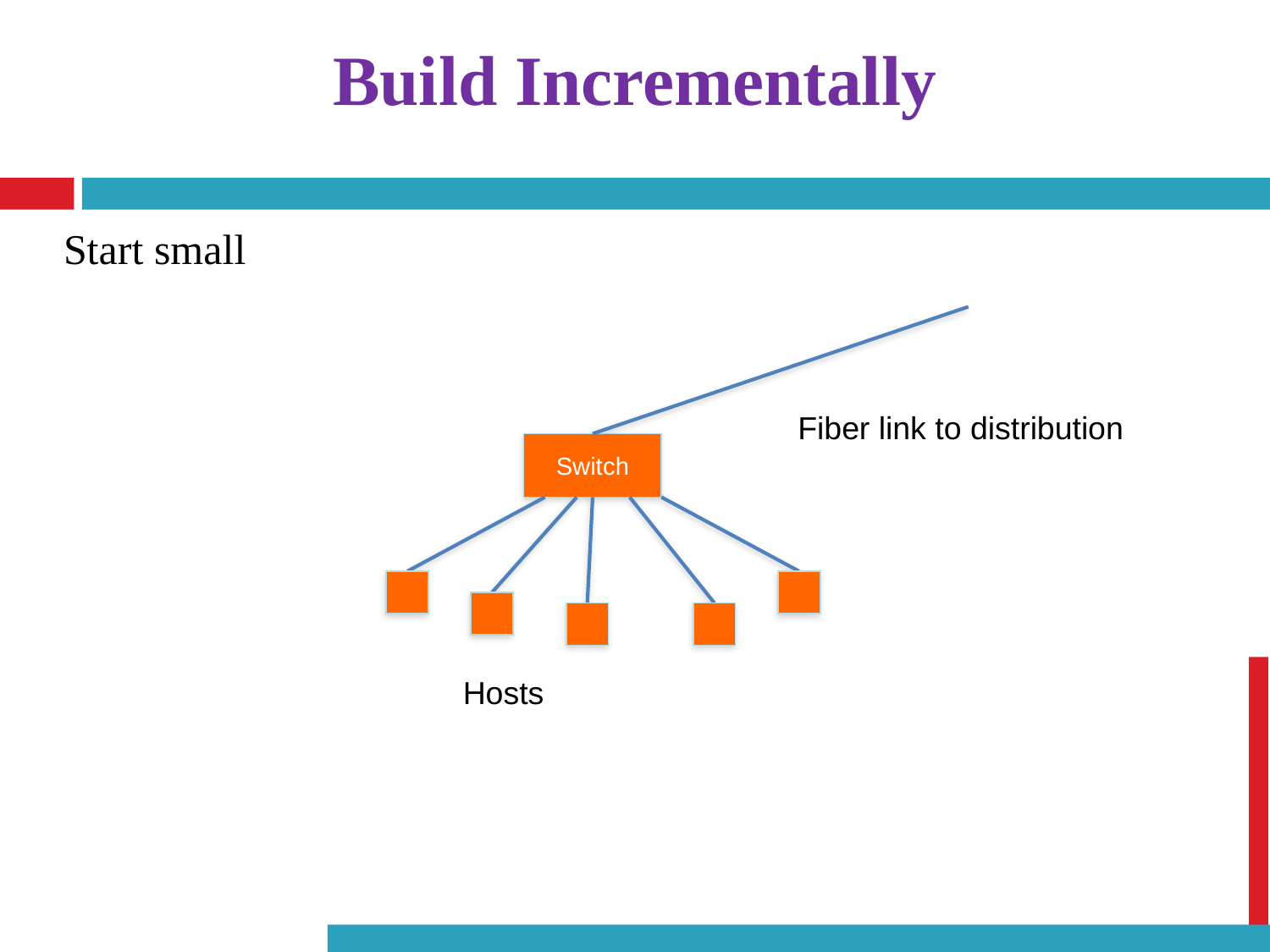

# Build Incrementally
Start small
Fiber link to distribution
Switch

Hosts